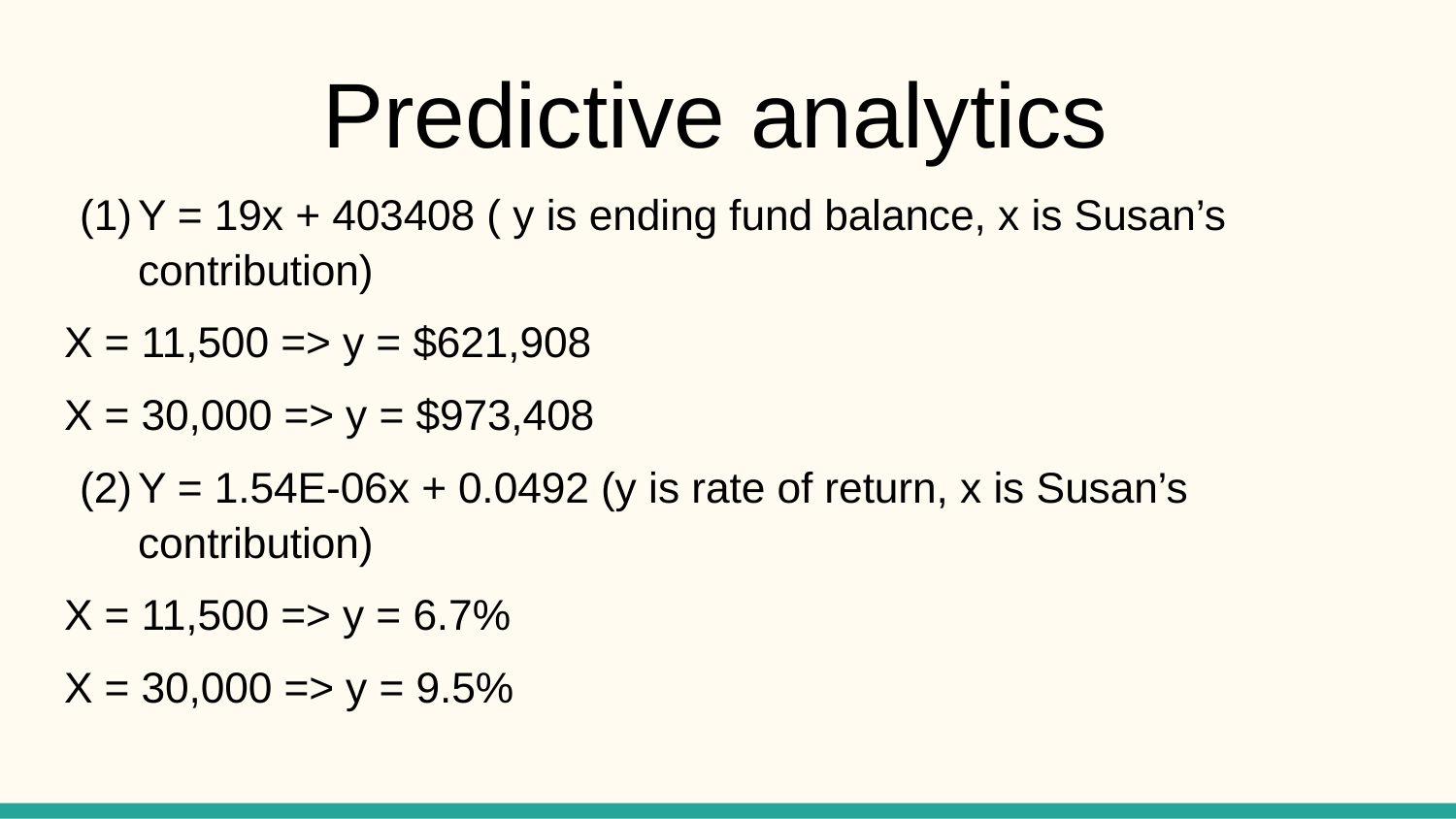

Predictive analytics
Y = 19x + 403408 ( y is ending fund balance, x is Susan’s contribution)
X = 11,500 => y = $621,908
X = 30,000 => y = $973,408
Y = 1.54E-06x + 0.0492 (y is rate of return, x is Susan’s contribution)
X = 11,500 => y = 6.7%
X = 30,000 => y = 9.5%